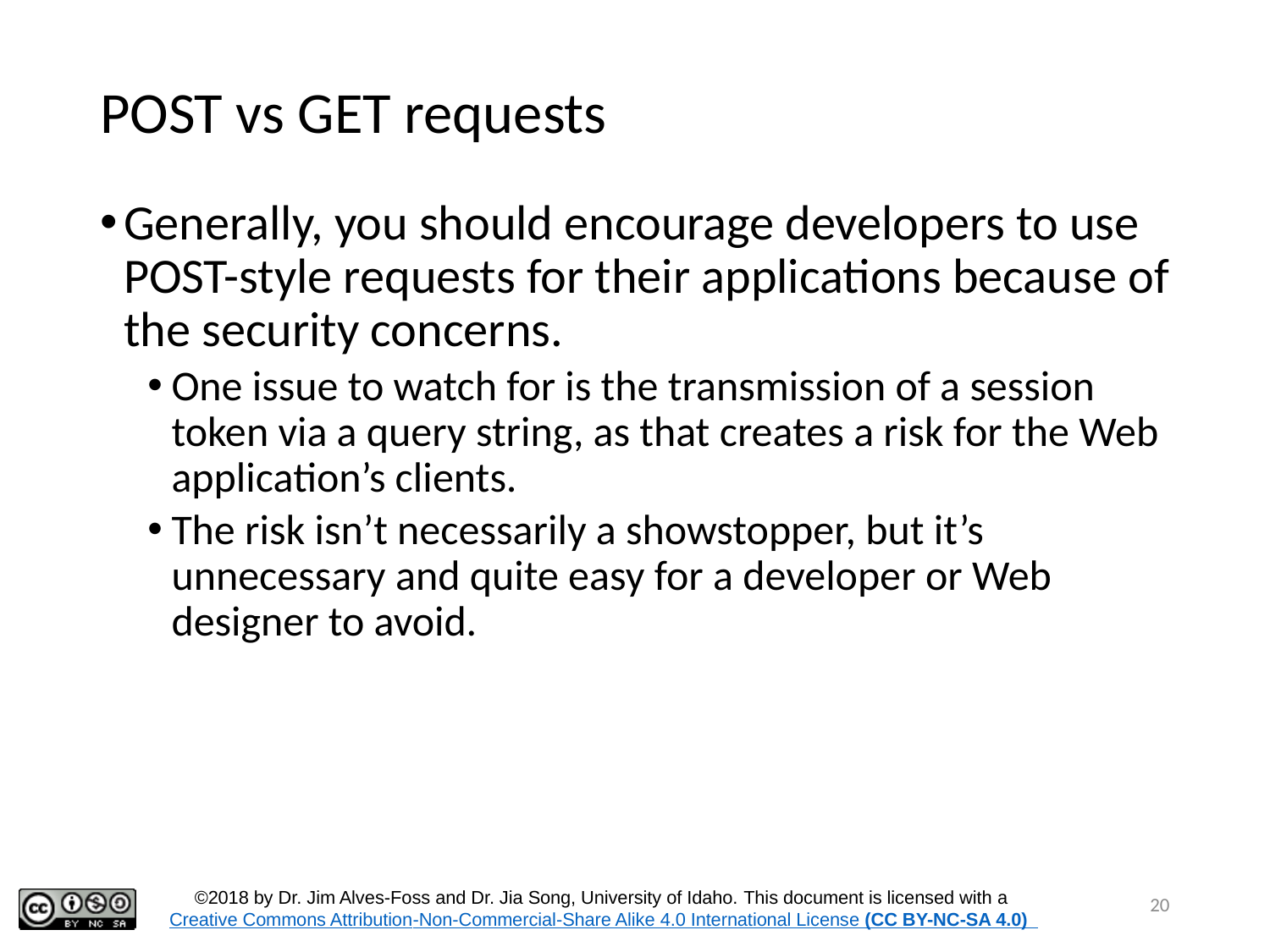

# POST vs GET requests
Generally, you should encourage developers to use POST-style requests for their applications because of the security concerns.
One issue to watch for is the transmission of a session token via a query string, as that creates a risk for the Web application’s clients.
The risk isn’t necessarily a showstopper, but it’s unnecessary and quite easy for a developer or Web designer to avoid.

20